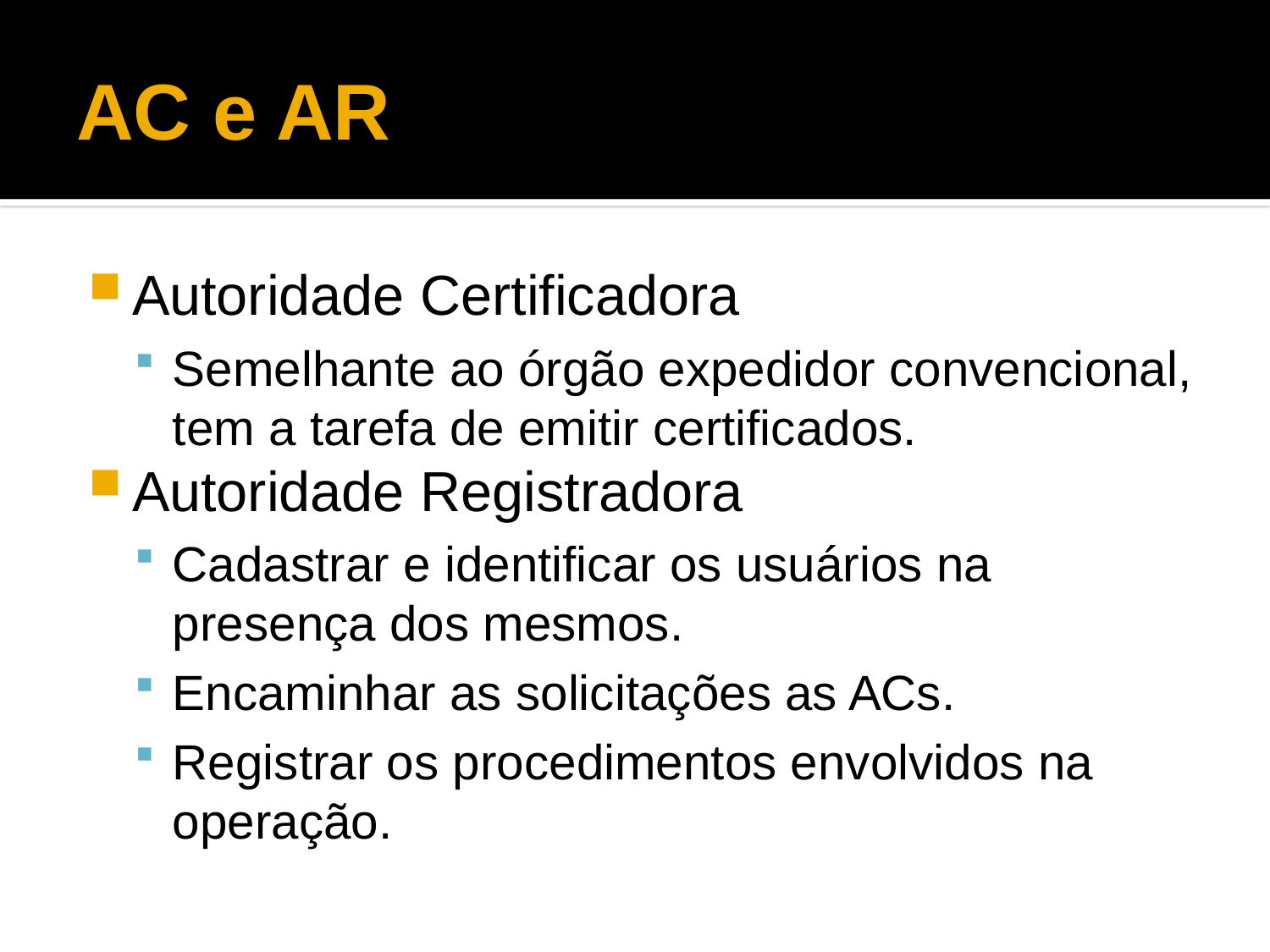

# AC e AR
Autoridade Certificadora
Semelhante ao órgão expedidor convencional, tem a tarefa de emitir certificados.
Autoridade Registradora
Cadastrar e identificar os usuários na presença dos mesmos.
Encaminhar as solicitações as ACs.
Registrar os procedimentos envolvidos na operação.